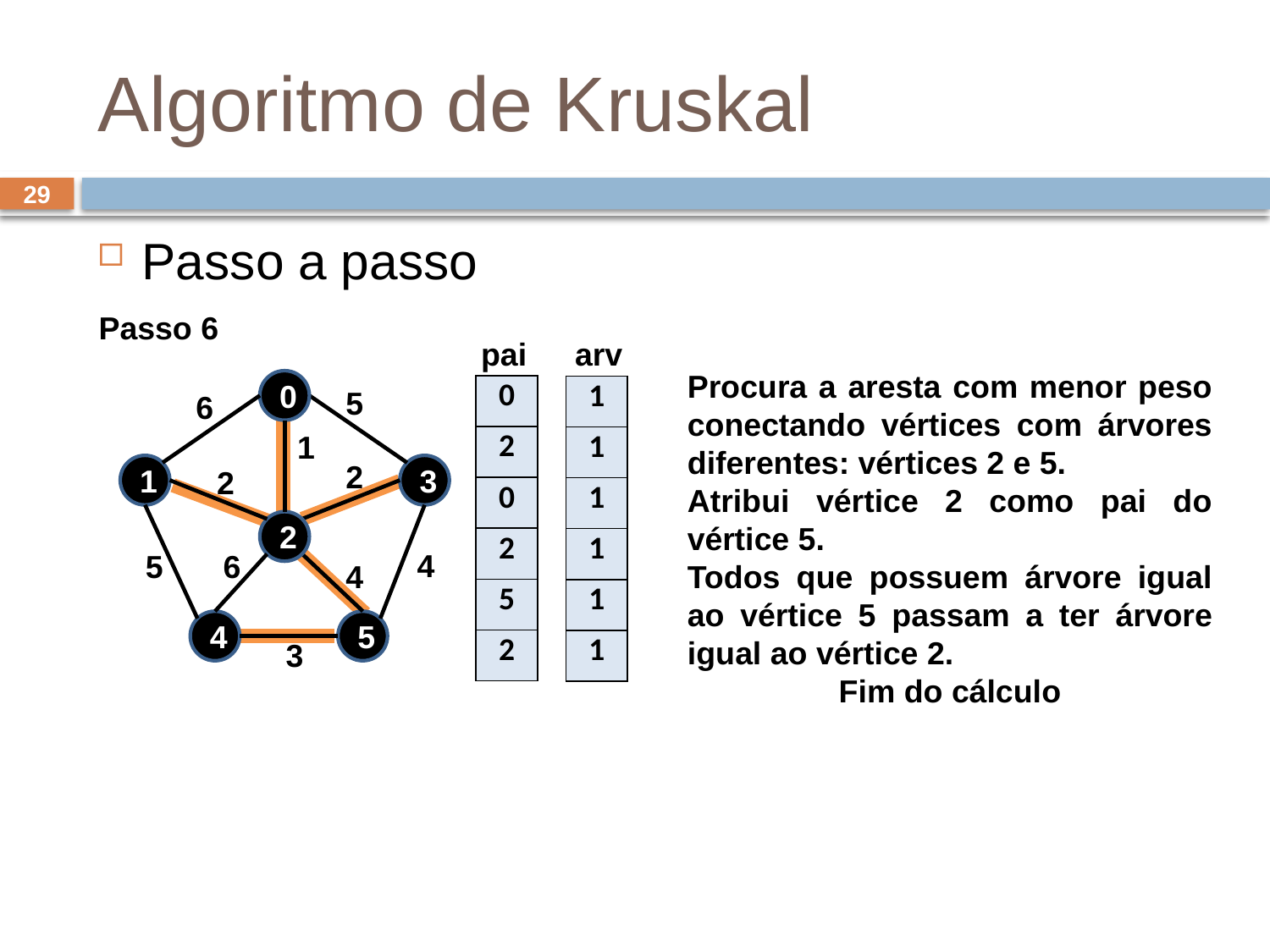

# Algoritmo de Kruskal
29
Passo a passo
Passo 6
pai
arv
Procura a aresta com menor peso conectando vértices com árvores diferentes: vértices 2 e 5.
Atribui vértice 2 como pai do vértice 5.
Todos que possuem árvore igual ao vértice 5 passam a ter árvore igual ao vértice 2.
Fim do cálculo
0
5
6
1
2
1
3
2
2
4
5
6
4
4
5
3
| 0 |
| --- |
| 2 |
| 0 |
| 2 |
| 5 |
| 2 |
| 1 |
| --- |
| 1 |
| 1 |
| 1 |
| 1 |
| 1 |